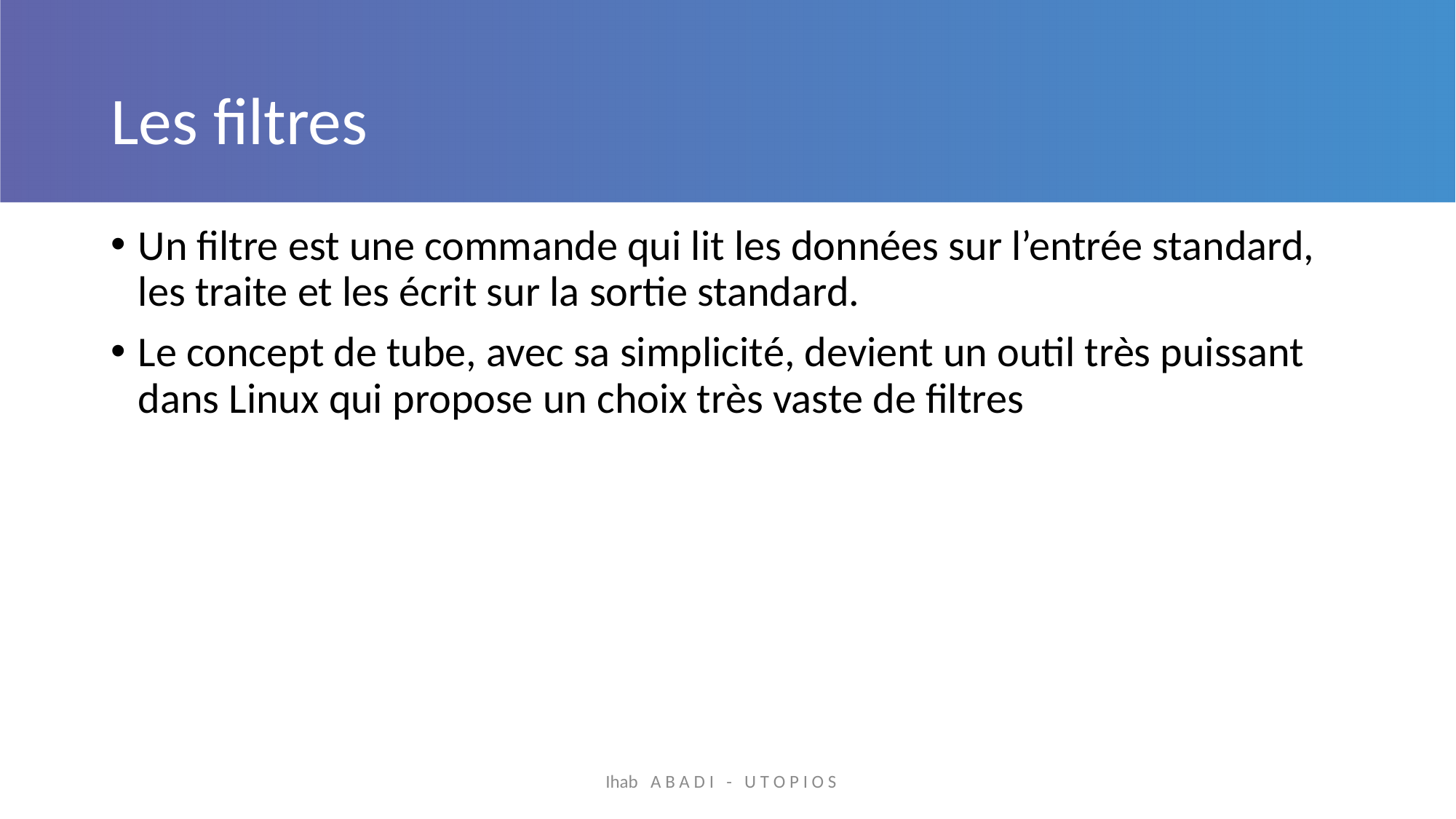

# Les filtres
Un filtre est une commande qui lit les données sur l’entrée standard, les traite et les écrit sur la sortie standard.
Le concept de tube, avec sa simplicité, devient un outil très puissant dans Linux qui propose un choix très vaste de filtres
Ihab   A B A D I   -   U T O P I O S